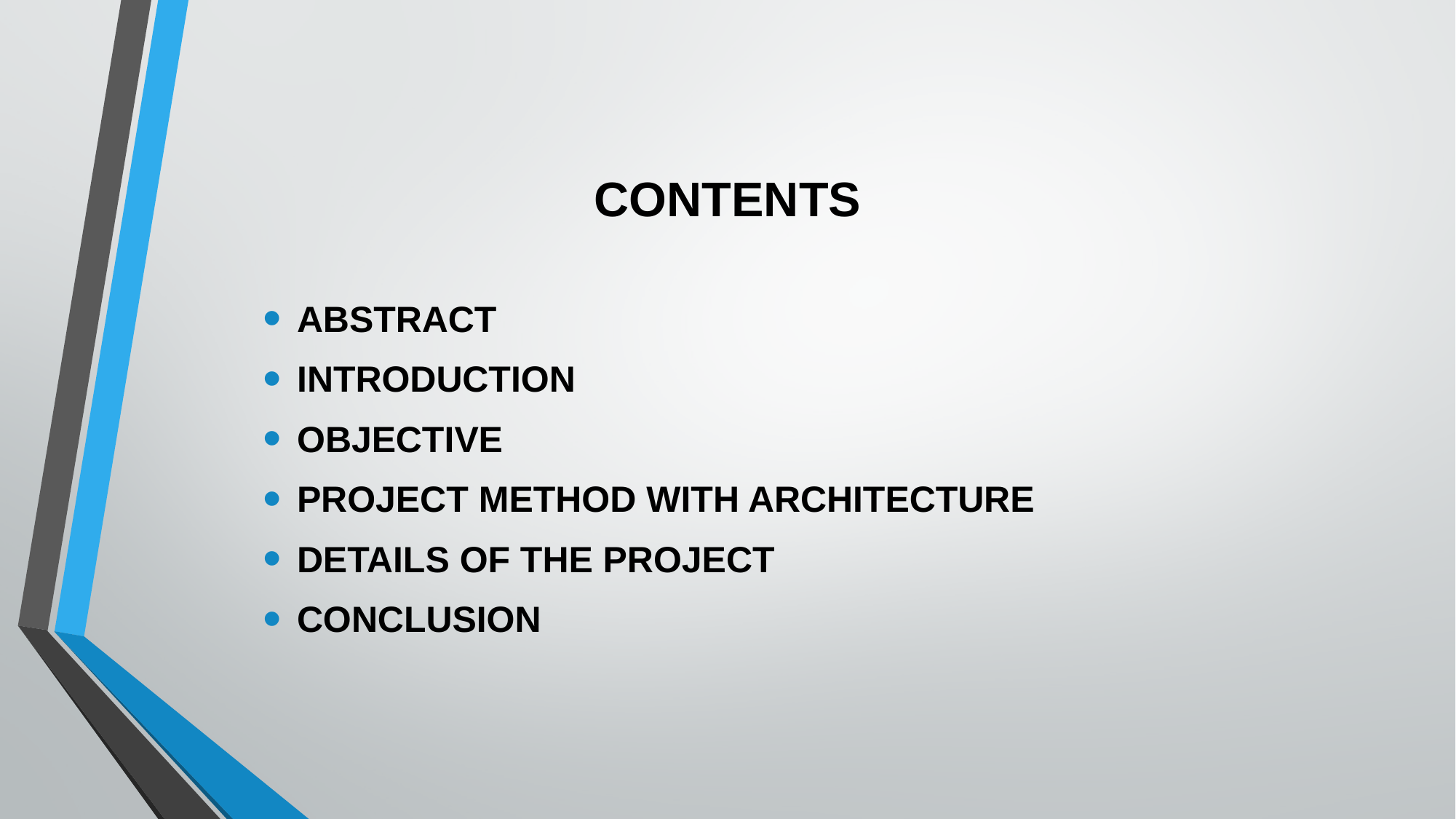

# CONTENTS

ABSTRACT
INTRODUCTION
OBJECTIVE
PROJECT METHOD WITH ARCHITECTURE
DETAILS OF THE PROJECT
CONCLUSION